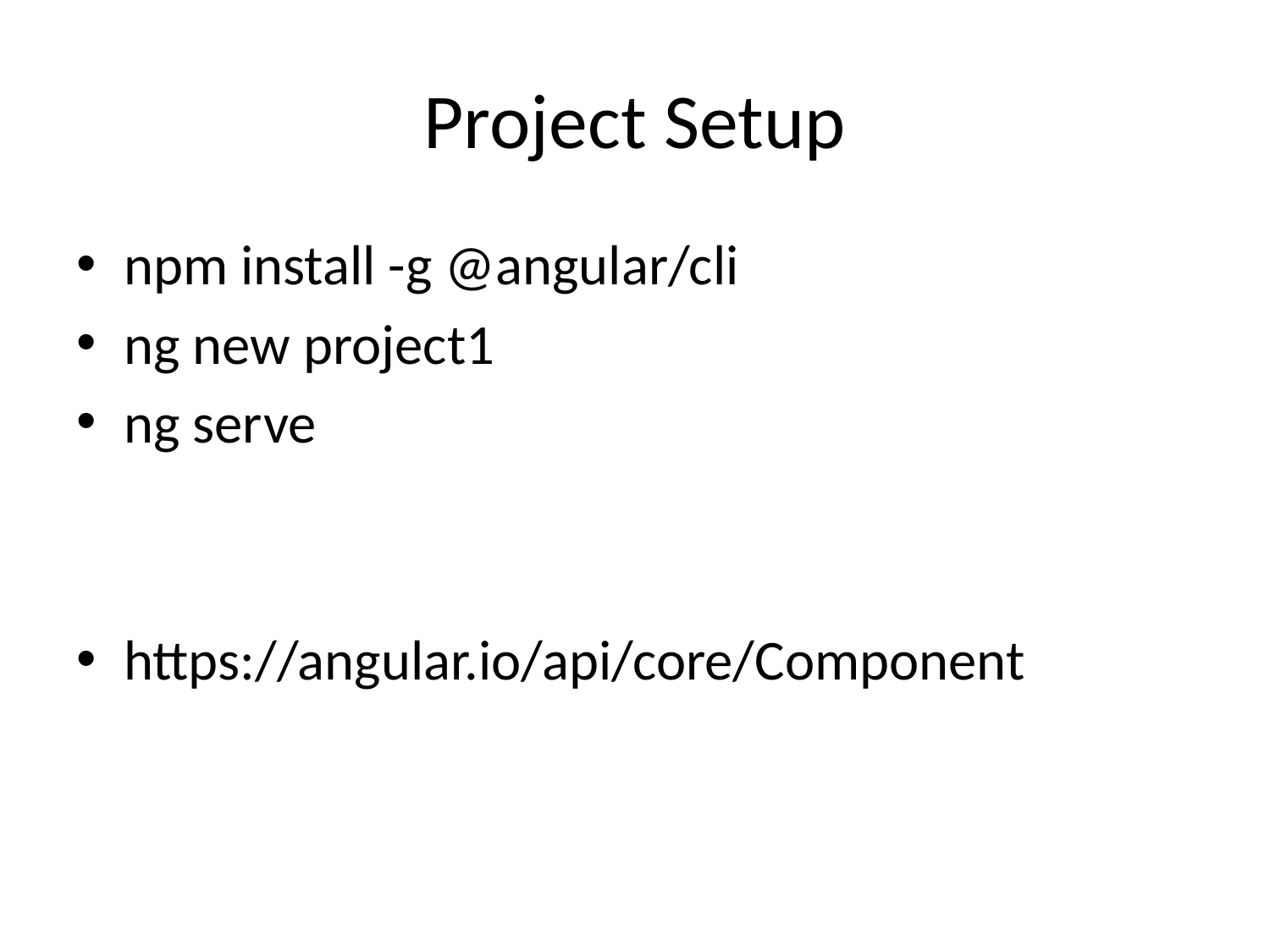

# Project Setup
npm install -g @angular/cli
ng new project1
ng serve

https://angular.io/api/core/Component